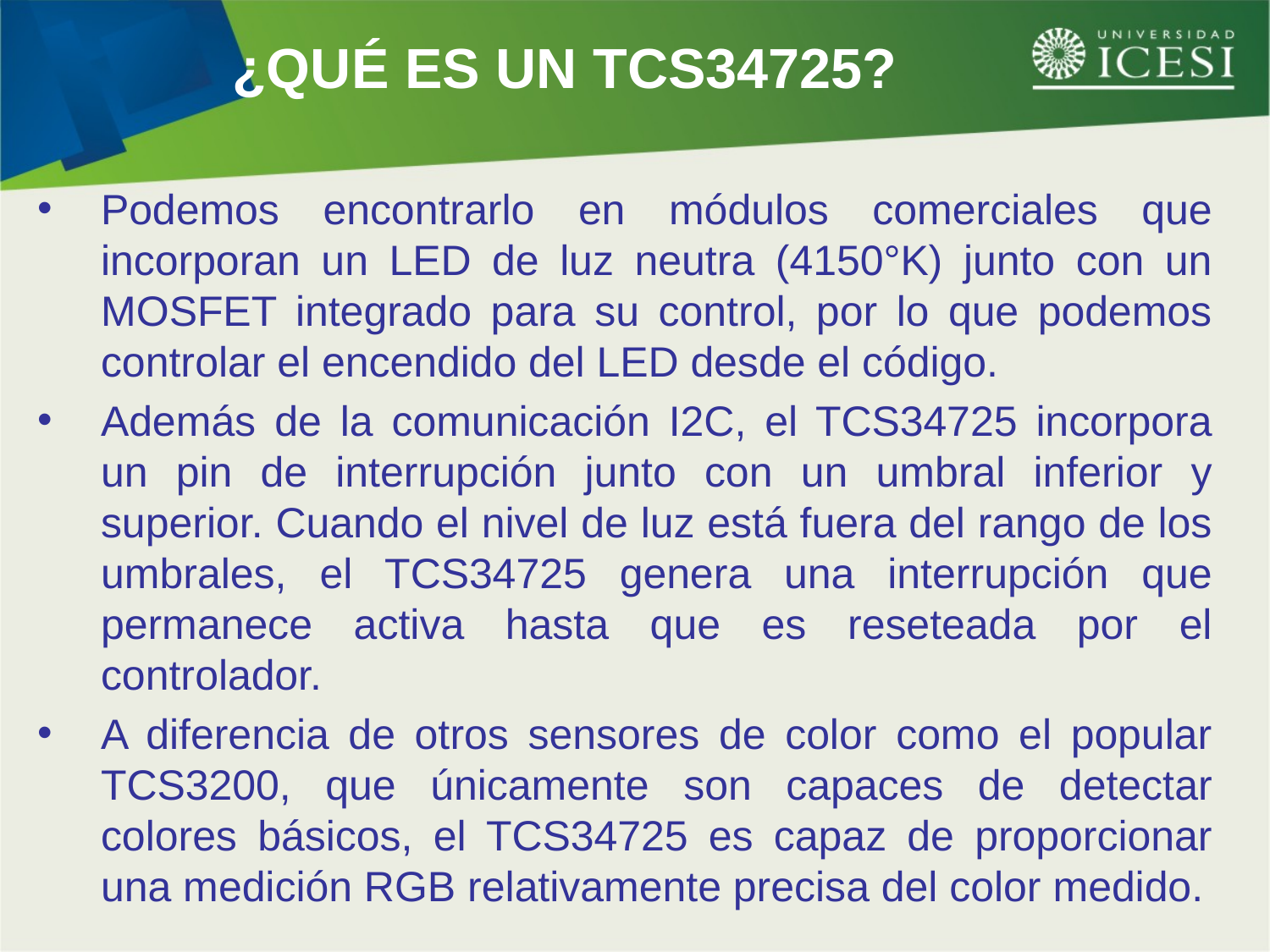

¿QUÉ ES UN TCS34725?
Podemos encontrarlo en módulos comerciales que incorporan un LED de luz neutra (4150°K) junto con un MOSFET integrado para su control, por lo que podemos controlar el encendido del LED desde el código.
Además de la comunicación I2C, el TCS34725 incorpora un pin de interrupción junto con un umbral inferior y superior. Cuando el nivel de luz está fuera del rango de los umbrales, el TCS34725 genera una interrupción que permanece activa hasta que es reseteada por el controlador.
A diferencia de otros sensores de color como el popular TCS3200, que únicamente son capaces de detectar colores básicos, el TCS34725 es capaz de proporcionar una medición RGB relativamente precisa del color medido.